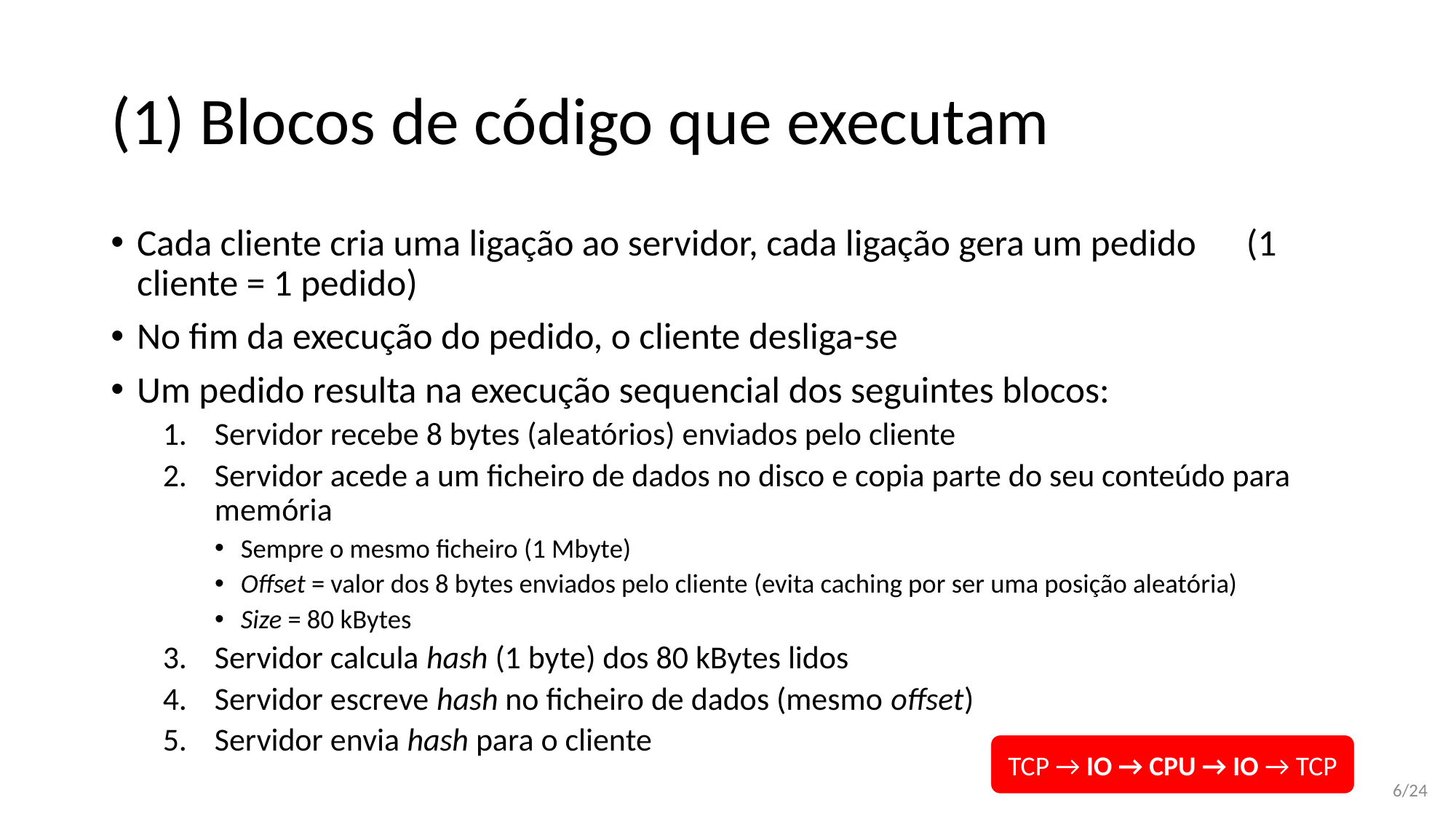

# (1) Blocos de código que executam
Cada cliente cria uma ligação ao servidor, cada ligação gera um pedido      (1 cliente = 1 pedido)
No fim da execução do pedido, o cliente desliga-se
Um pedido resulta na execução sequencial dos seguintes blocos:
Servidor recebe 8 bytes (aleatórios) enviados pelo cliente
Servidor acede a um ficheiro de dados no disco e copia parte do seu conteúdo para memória
Sempre o mesmo ficheiro (1 Mbyte)
Offset = valor dos 8 bytes enviados pelo cliente (evita caching por ser uma posição aleatória)
Size = 80 kBytes
Servidor calcula hash (1 byte) dos 80 kBytes lidos
Servidor escreve hash no ficheiro de dados (mesmo offset)
Servidor envia hash para o cliente
TCP → IO → CPU → IO → TCP